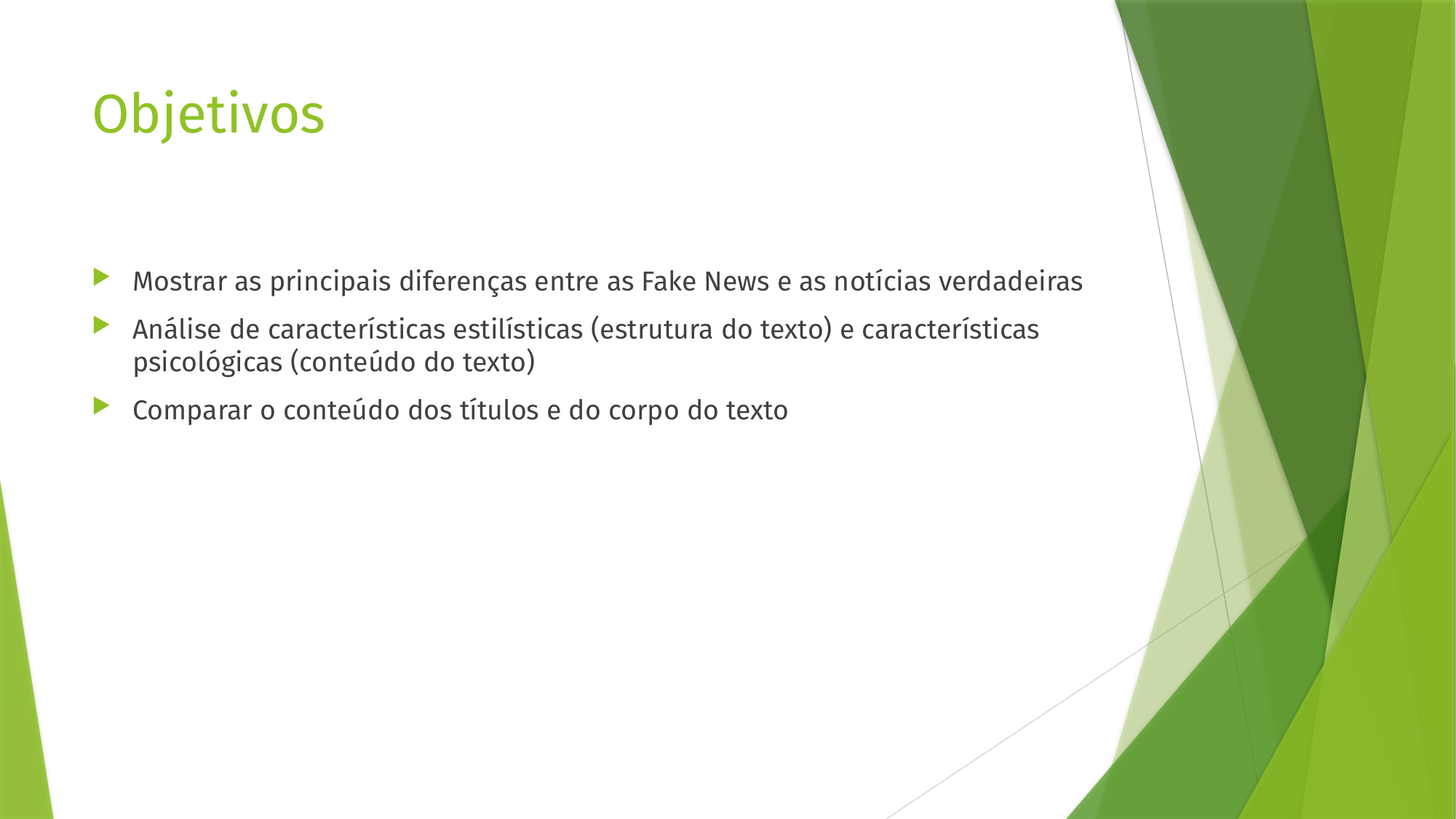

# Objetivos
Mostrar as principais diferenças entre as Fake News e as notícias verdadeiras
Análise de características estilísticas (estrutura do texto) e características psicológicas (conteúdo do texto)
Comparar o conteúdo dos títulos e do corpo do texto